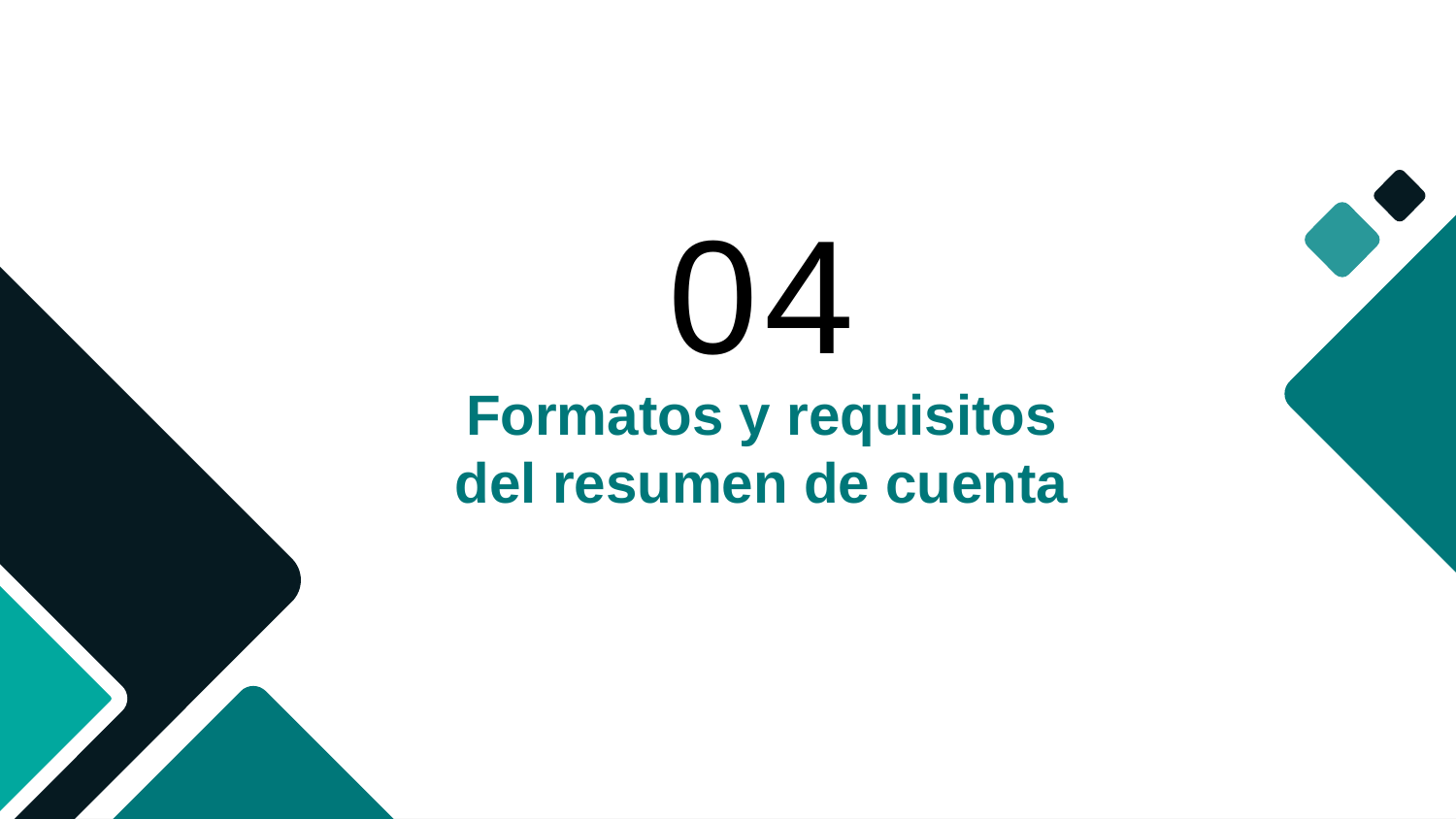

04

Formatos y requisitos del resumen de cuenta